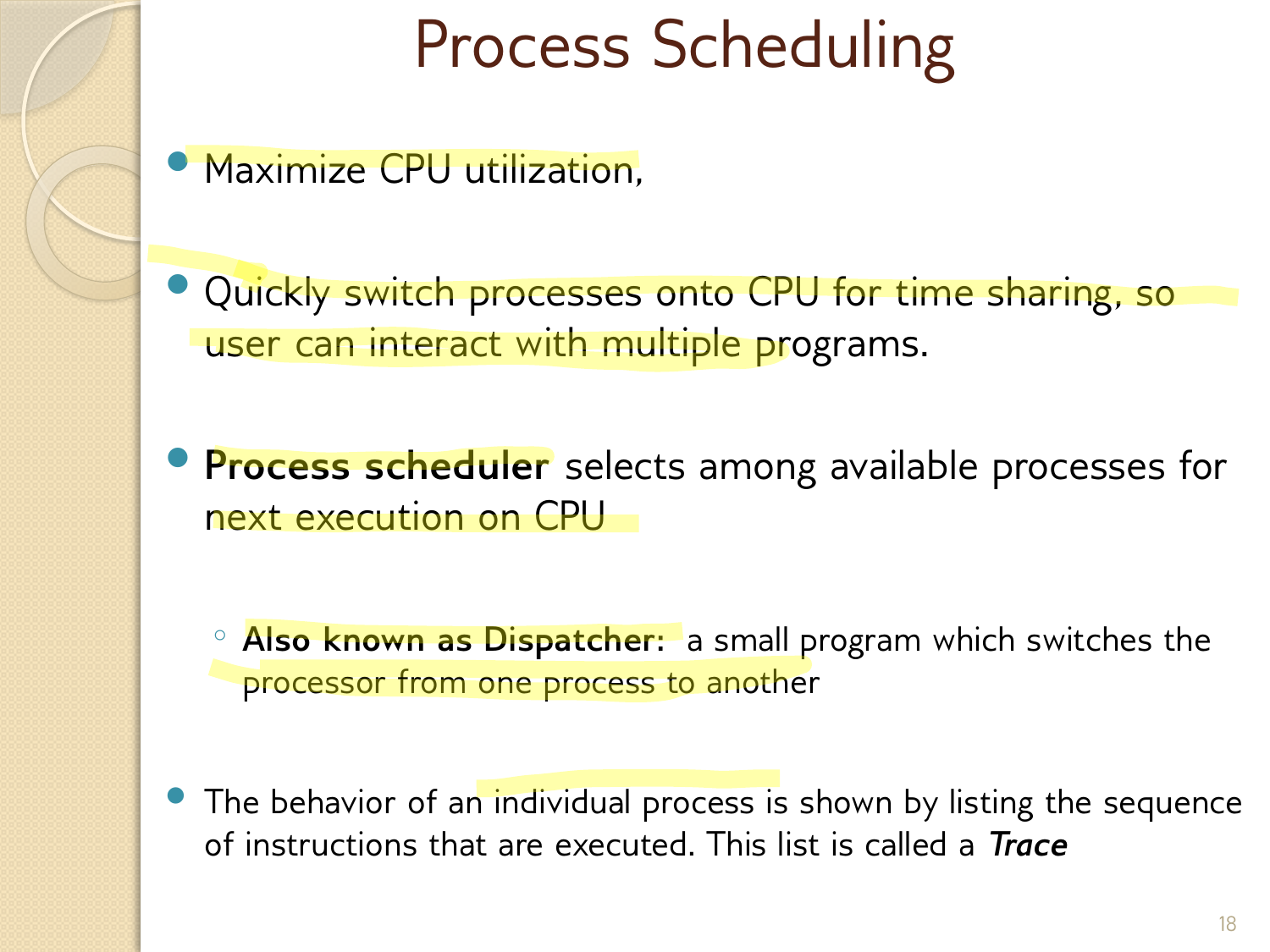

# Process Scheduling
Maximize CPU utilization,

Quickly switch processes onto CPU for time sharing, so user can interact with multiple programs.

Process scheduler selects among available processes for next execution on CPU

Also known as Dispatcher:  a small program which switches the processor from one process to another

The behavior of an individual process is shown by listing the sequence of instructions that are executed. This list is called a Trace

18